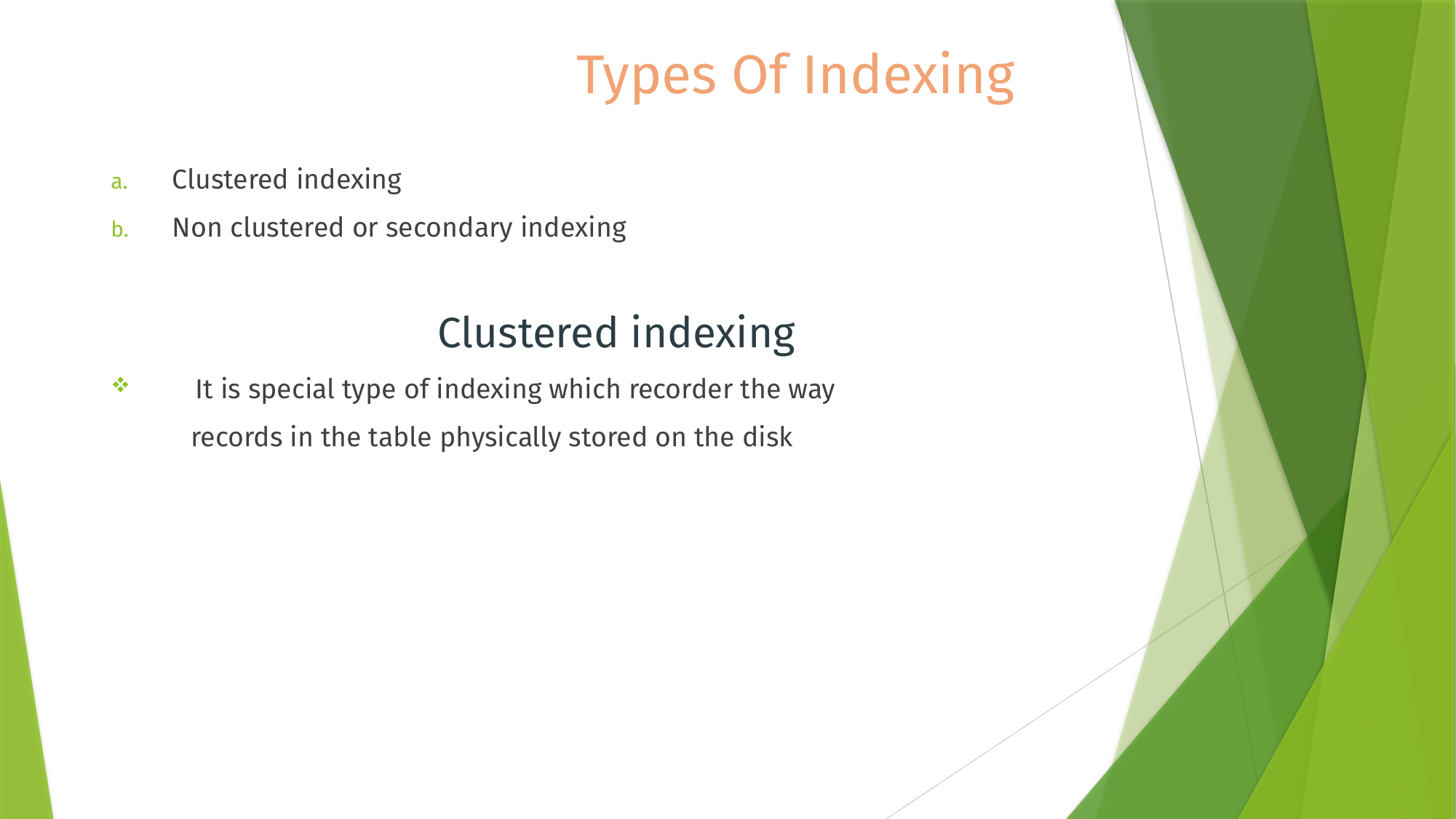

# Types Of Indexing
Clustered indexing
Non clustered or secondary indexing

                             Clustered indexing
      It is special type of indexing which recorder the way
           records in the table physically stored on the disk